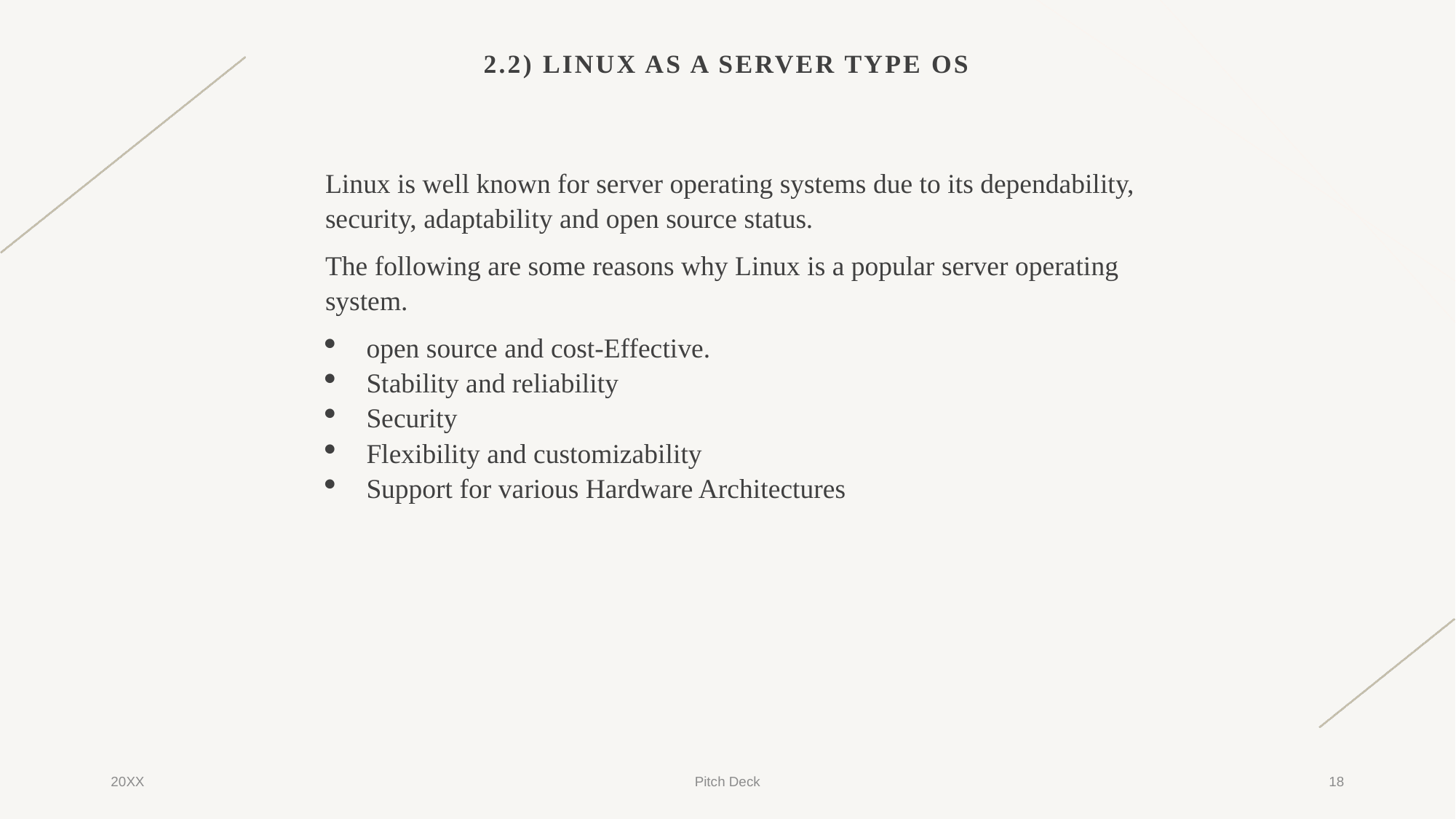

# 2.2) Linux as a server type OS
Linux is well known for server operating systems due to its dependability, security, adaptability and open source status.
The following are some reasons why Linux is a popular server operating system.
open source and cost-Effective.
Stability and reliability
Security
Flexibility and customizability
Support for various Hardware Architectures

20XX
Pitch Deck
18